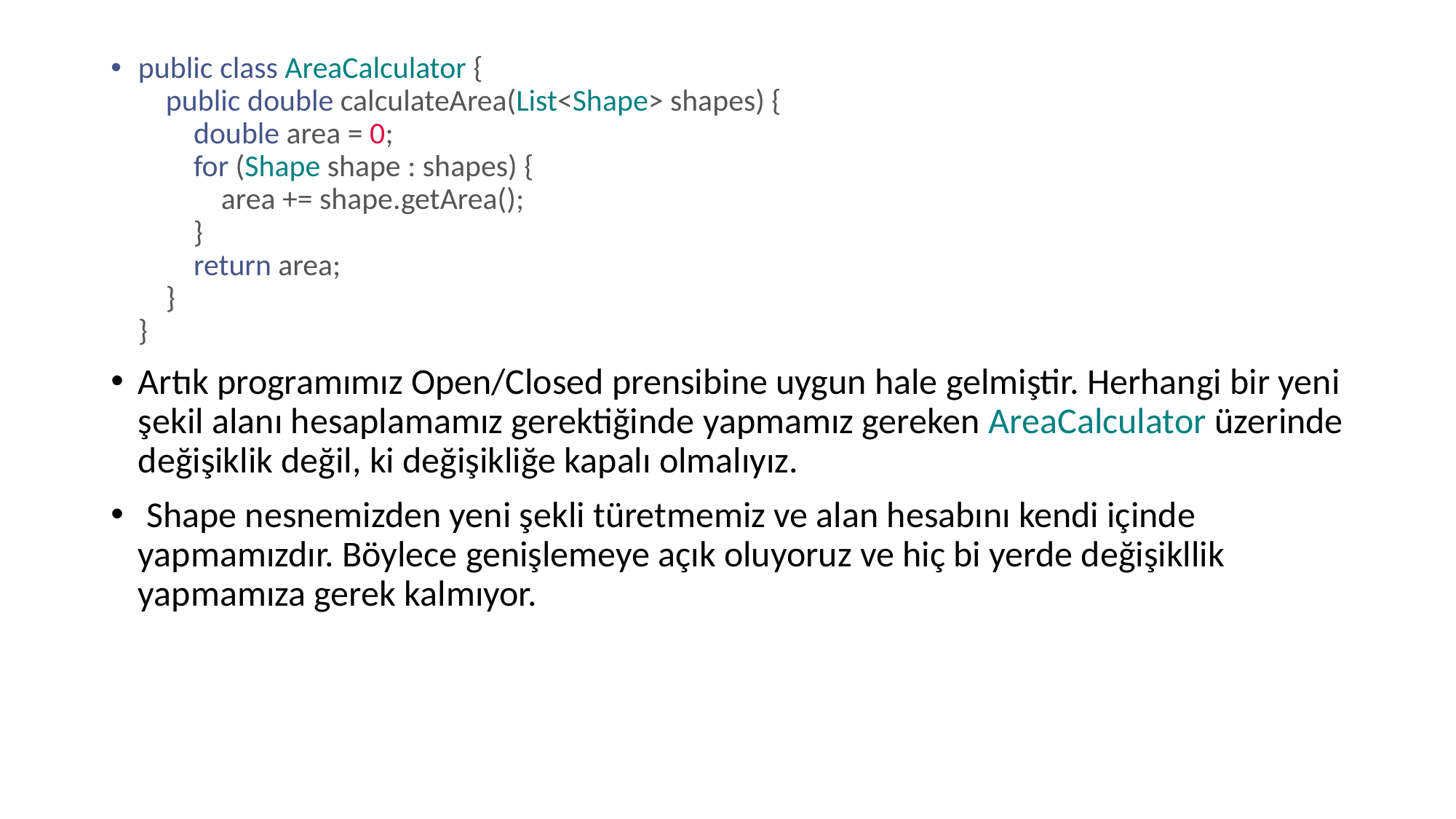

public class AreaCalculator {
    public double calculateArea(List<Shape> shapes) {
        double area = 0;
        for (Shape shape : shapes) {
            area += shape.getArea();
        }
        return area;
    }
}
Artık programımız Open/Closed prensibine uygun hale gelmiştir. Herhangi bir yeni şekil alanı hesaplamamız gerektiğinde yapmamız gereken AreaCalculator üzerinde değişiklik değil, ki değişikliğe kapalı olmalıyız.
 Shape nesnemizden yeni şekli türetmemiz ve alan hesabını kendi içinde yapmamızdır. Böylece genişlemeye açık oluyoruz ve hiç bi yerde değişikllik yapmamıza gerek kalmıyor.